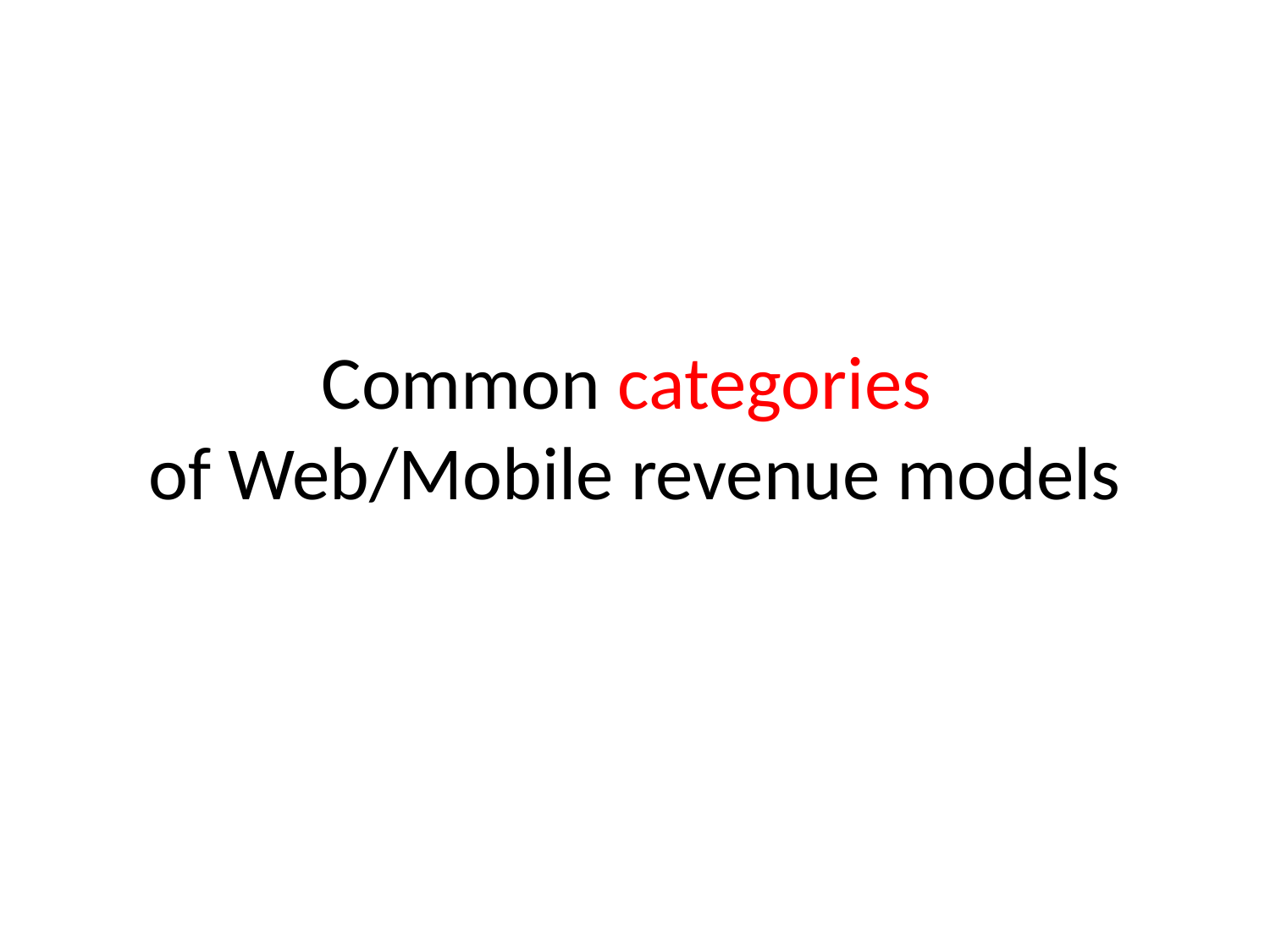

# Common categories of Web/Mobile revenue models